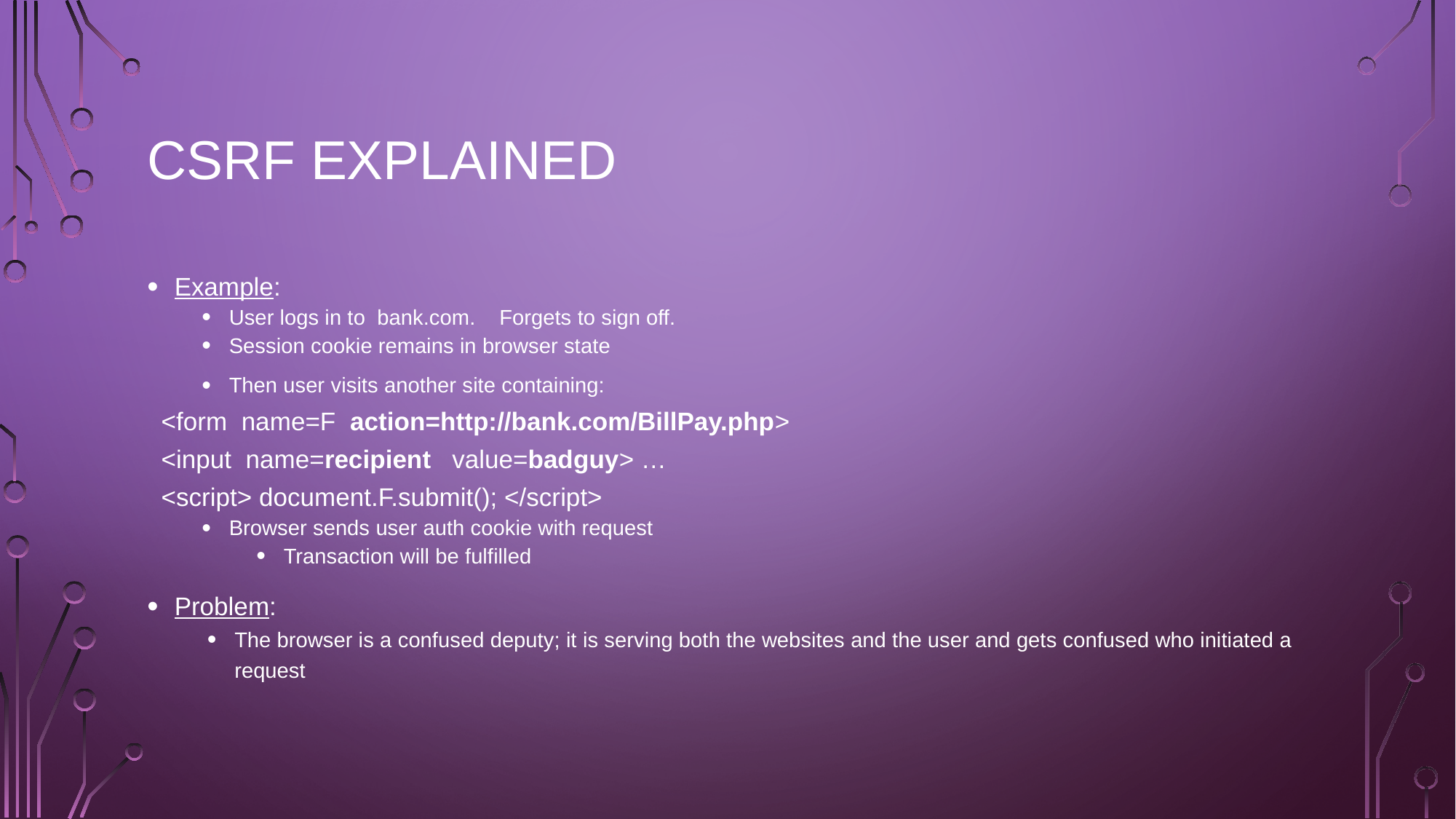

# CSRF Explained
Example:
User logs in to  bank.com.    Forgets to sign off.
Session cookie remains in browser state
Then user visits another site containing:
  <form  name=F  action=http://bank.com/BillPay.php>
  <input  name=recipient   value=badguy> …
  <script> document.F.submit(); </script>
Browser sends user auth cookie with request
Transaction will be fulfilled
Problem:
The browser is a confused deputy; it is serving both the websites and the user and gets confused who initiated a request